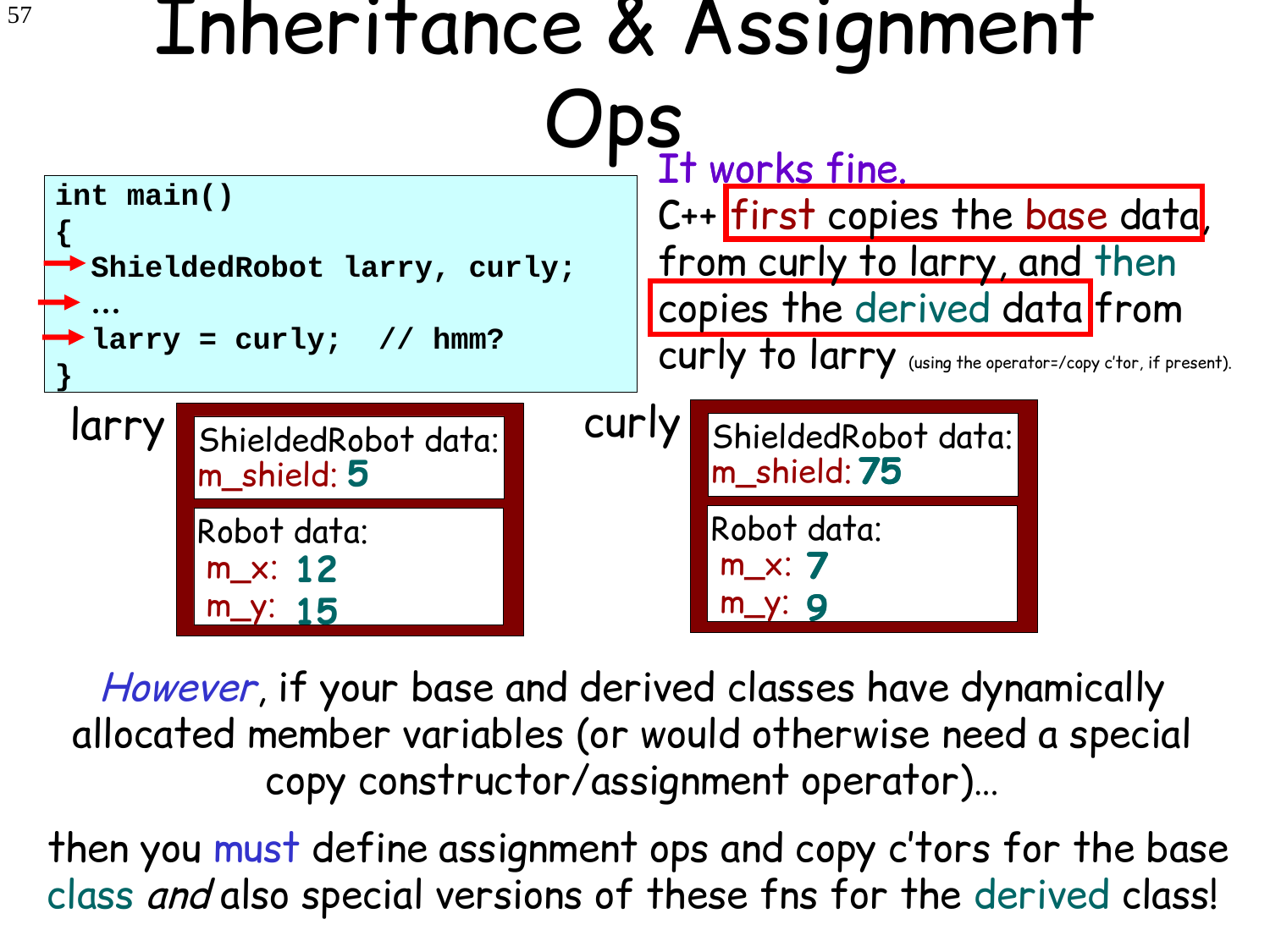

Inheritance & Assignment Ops
57
It works fine.
It works fine.
C++ first copies the base data, from curly to larry, and then copies the derived data from curly to larry (using the operator=/copy c’tor, if present).
int main()
{
  ShieldedRobot larry, curly;
  …
  larry = curly;  // hmm?
}

  curly

ShieldedRobot data:

m_shield:
Robot data:

m_x:
m_y:
  larry

ShieldedRobot data:

m_shield:
Robot data:

m_x:
m_y:
75
75
5
7
9
7
9
12
15
However, if your base and derived classes have dynamically allocated member variables (or would otherwise need a special copy constructor/assignment operator)…

 then you must define assignment ops and copy c’tors for the base class and also special versions of these fns for the derived class!